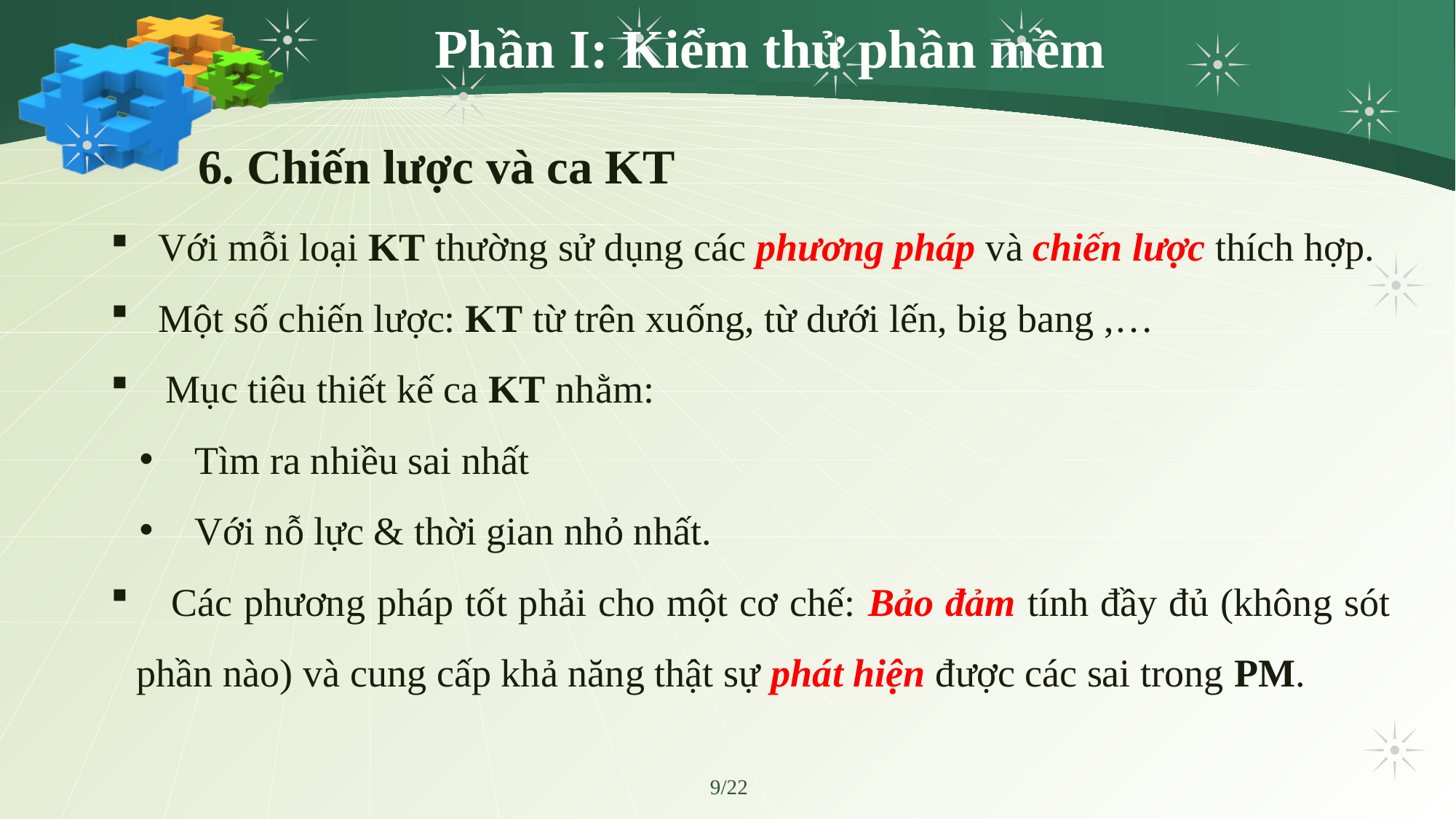

# Phần I: Kiểm thử phần mềm

6. Chiến lược và ca KT
   Với mỗi loại KT thường sử dụng các phương pháp và chiến lược thích hợp.
   Một số chiến lược: KT từ trên xuống, từ dưới lến, big bang ,…
   Mục tiêu thiết kế ca KT nhằm:
   Tìm ra nhiều sai nhất
   Với nỗ lực & thời gian nhỏ nhất.
   Các phương pháp tốt phải cho một cơ chế: Bảo đảm tính đầy đủ (không sót phần nào) và cung cấp khả năng thật sự phát hiện được các sai trong PM.

9/22